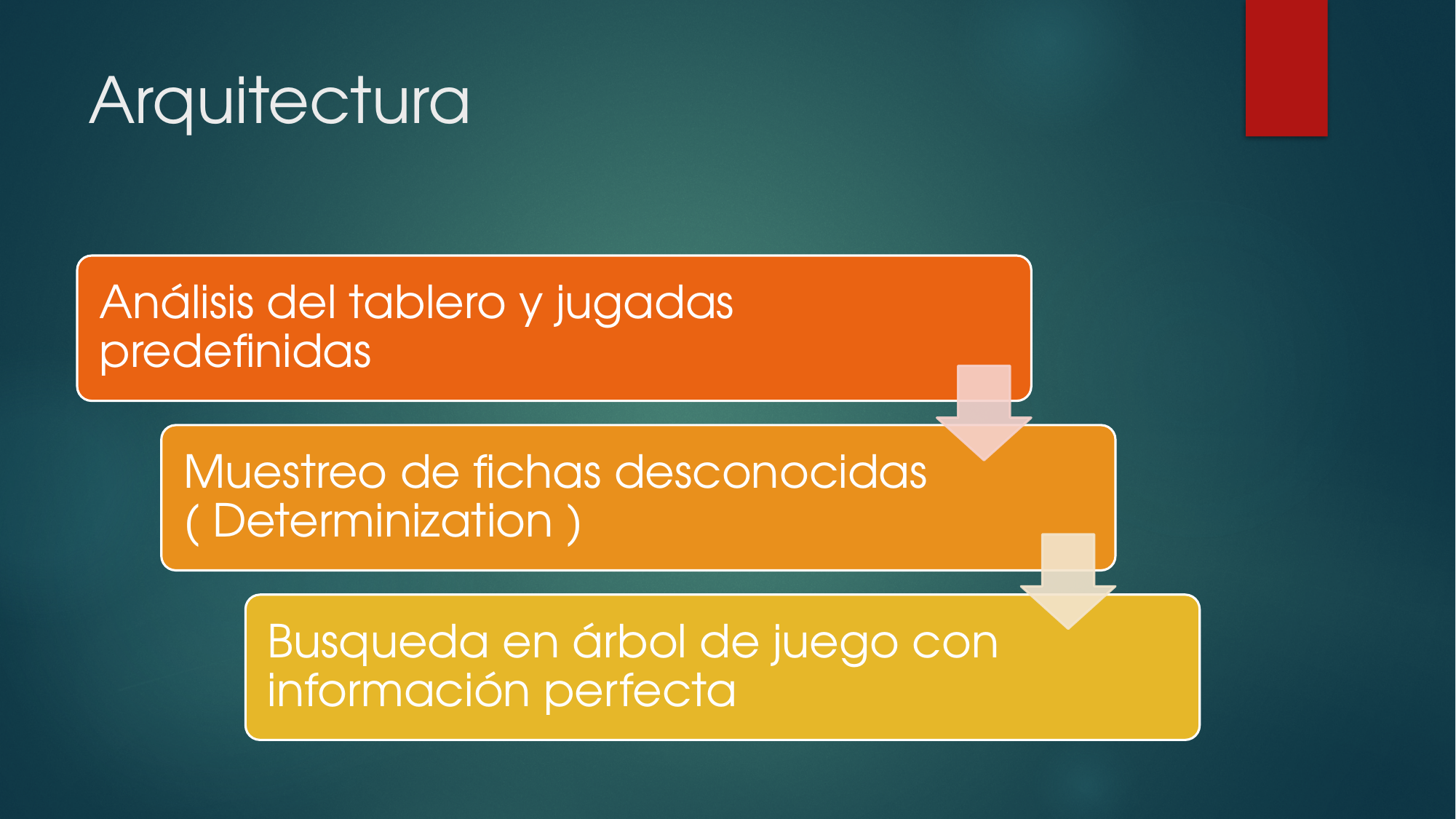

# Arquitectura
Análisis del tablero y jugadas predefinidas
Muestreo de fichas desconocidas ( Determinization )
Busqueda en árbol de juego con información perfecta